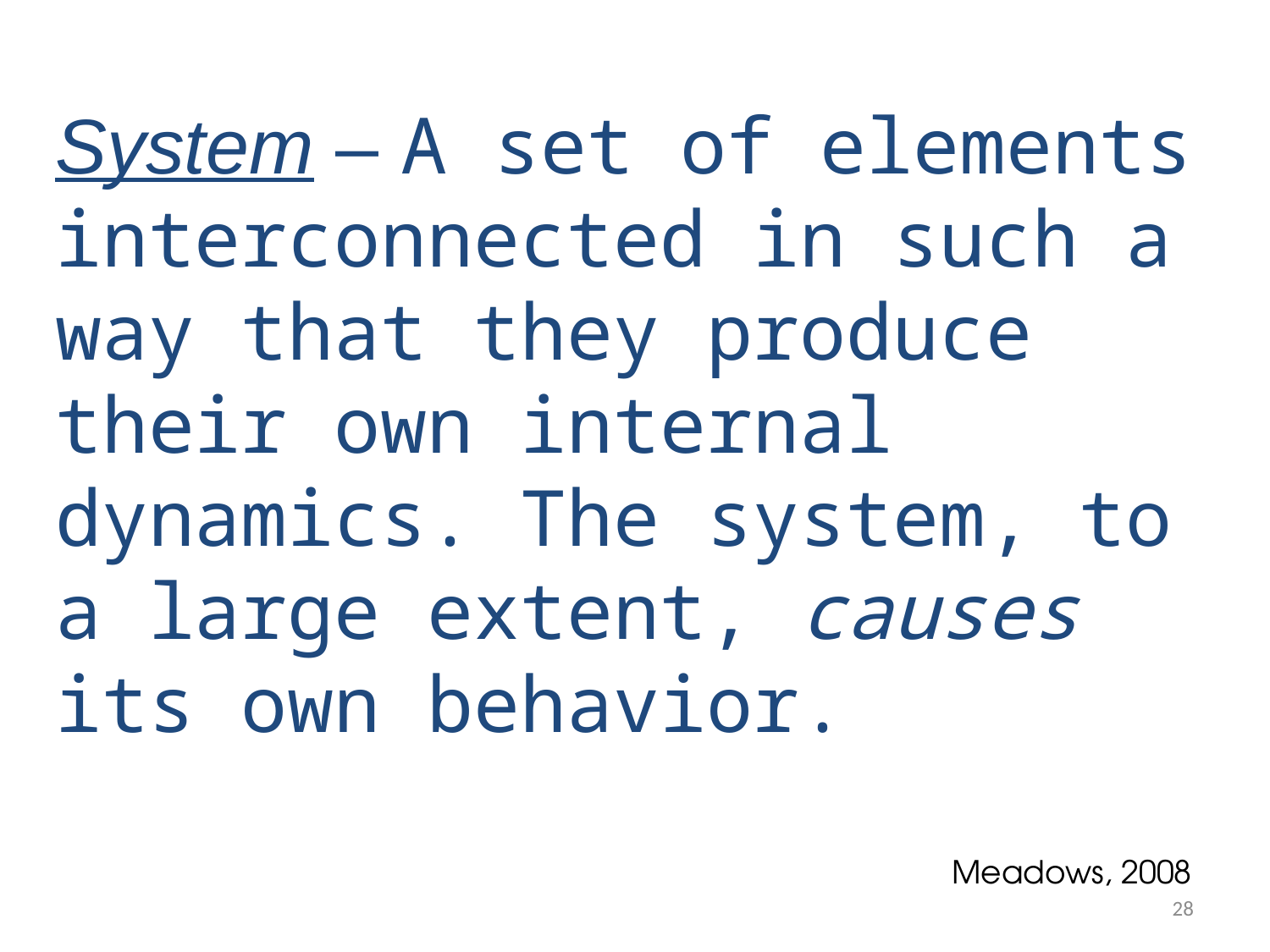

# System – A set of elements interconnected in such a way that they produce their own internal dynamics. The system, to a large extent, causes its own behavior.
Meadows, 2008

28